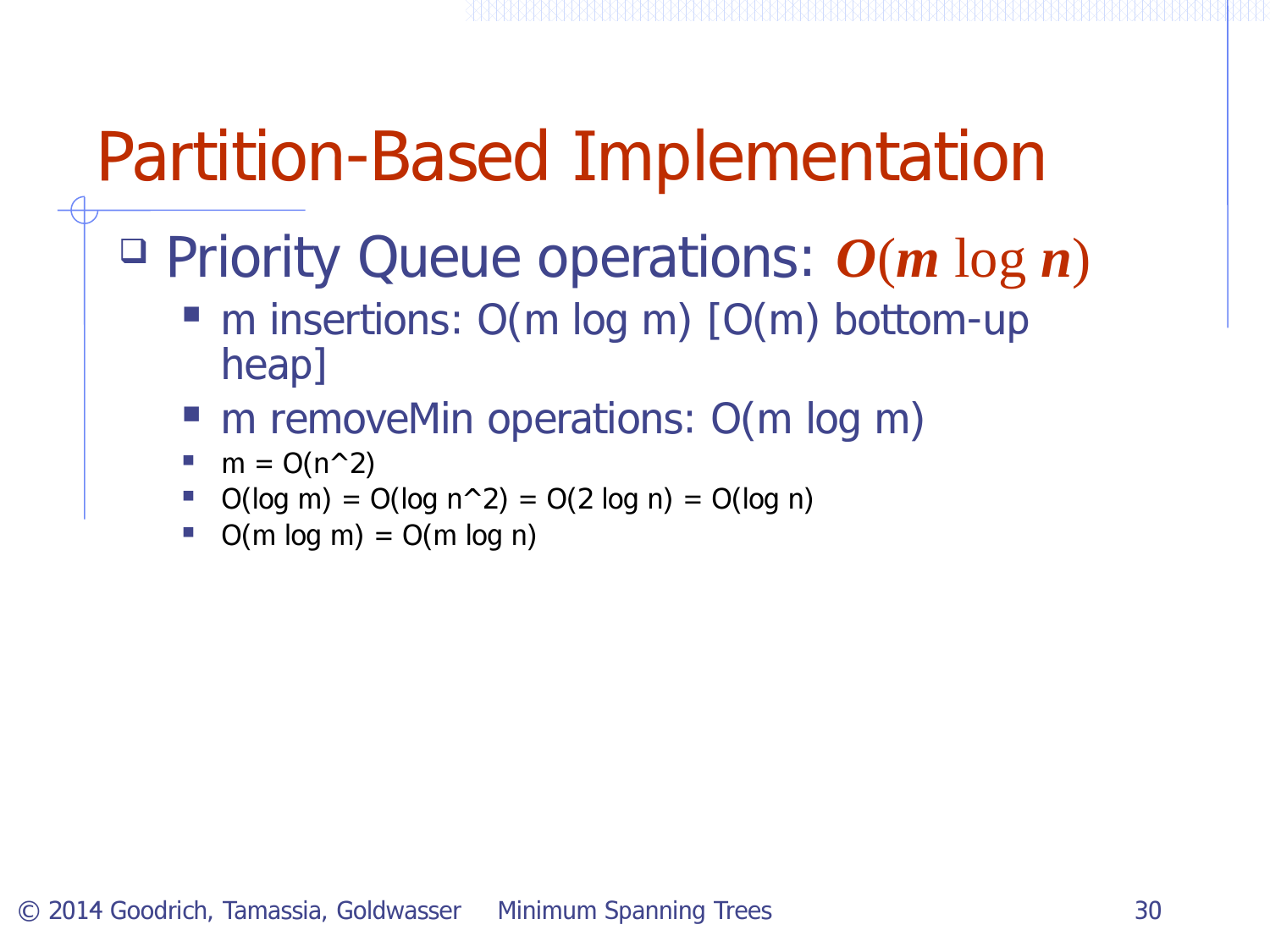

# Partition-Based Implementation
Priority Queue operations: O(m log n)
m insertions: O(m log m) [O(m) bottom-up heap]
m removeMin operations: O(m log m)
m = O(n^2)
O(log m) = O(log n^2) = O(2 log n) = O(log n)
O(m log m) = O(m log n)

Minimum Spanning Trees
30